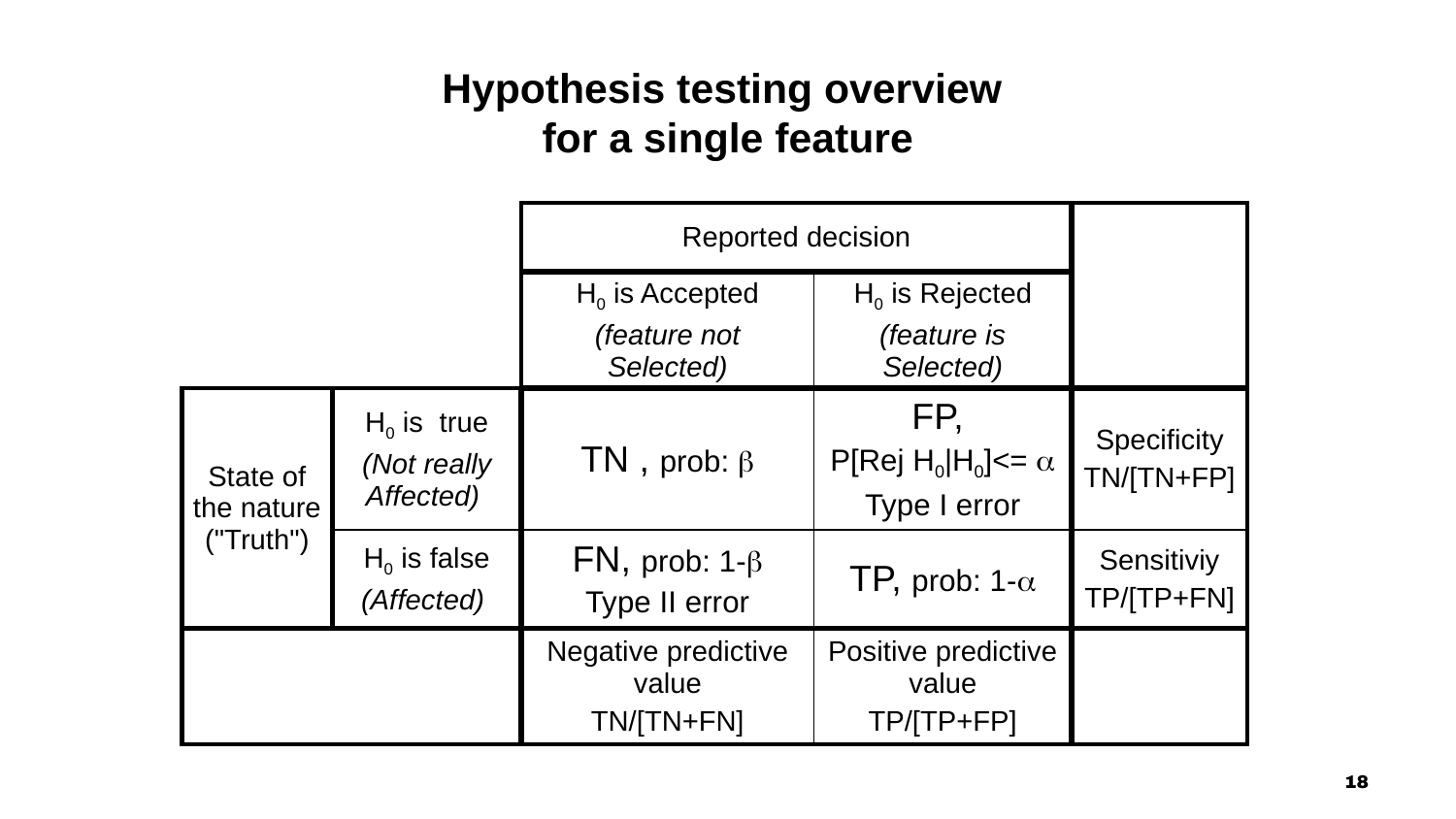

# Hypothesis testing overview for a single feature
|  |  | Reported decision |  |  |
| --- | --- | --- | --- | --- |
|  |  | H0 is Accepted (feature not Selected) | H0 is Rejected (feature is Selected) |  |
| State of the nature ("Truth") | H0 is true (Not really Affected) | TN , prob: β | FP, P[Rej H0|H0]<= α Type I error | Specificity TN/[TN+FP] |
|  | H0 is false (Affected) | FN, prob: 1-β Type II error | TP, prob: 1-α | Sensitiviy TP/[TP+FN] |
|  |  | Negative predictive value TN/[TN+FN] | Positive predictive value TP/[TP+FP] |  |
18